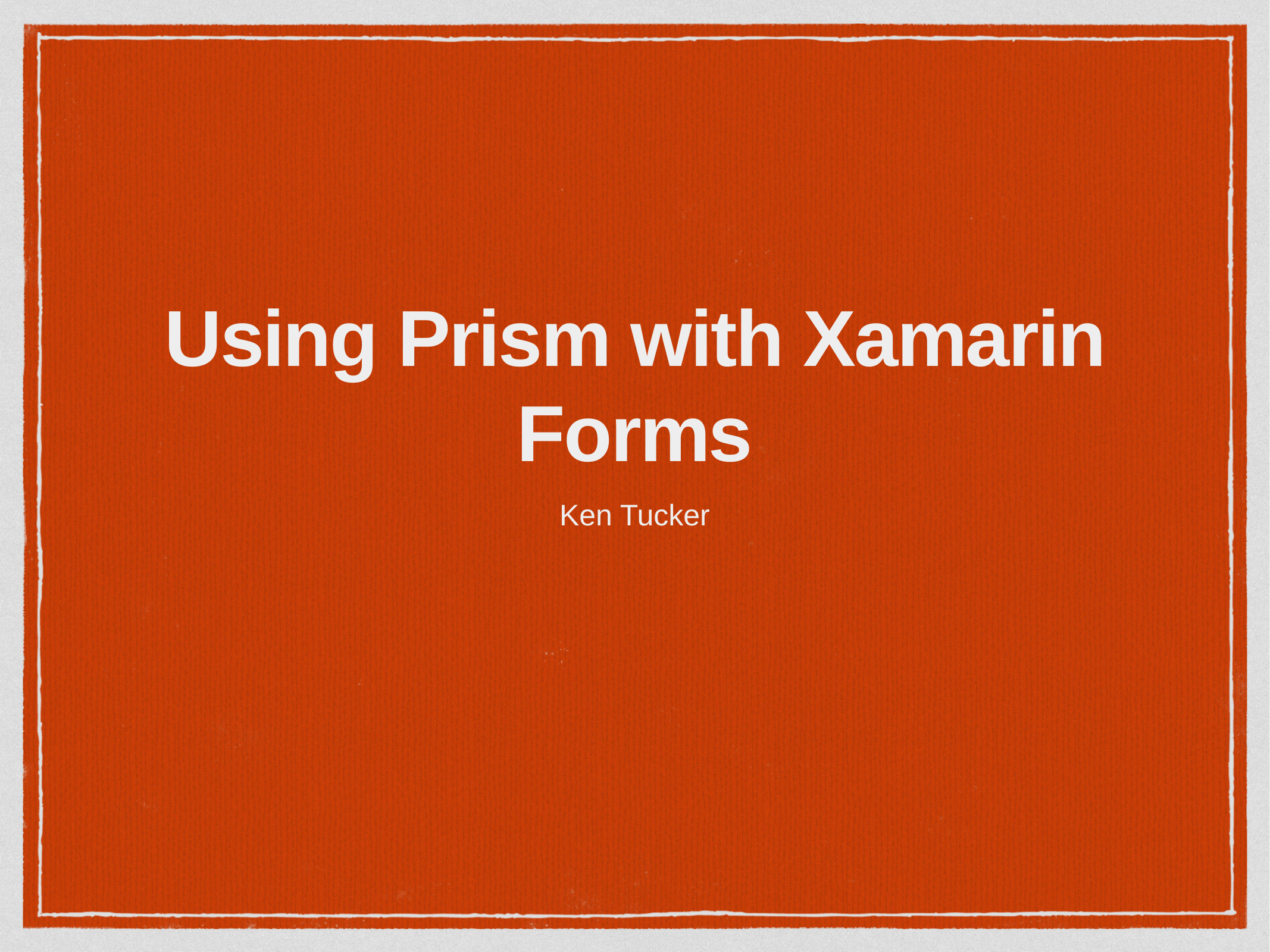

# Using Prism with Xamarin Forms
Ken Tucker